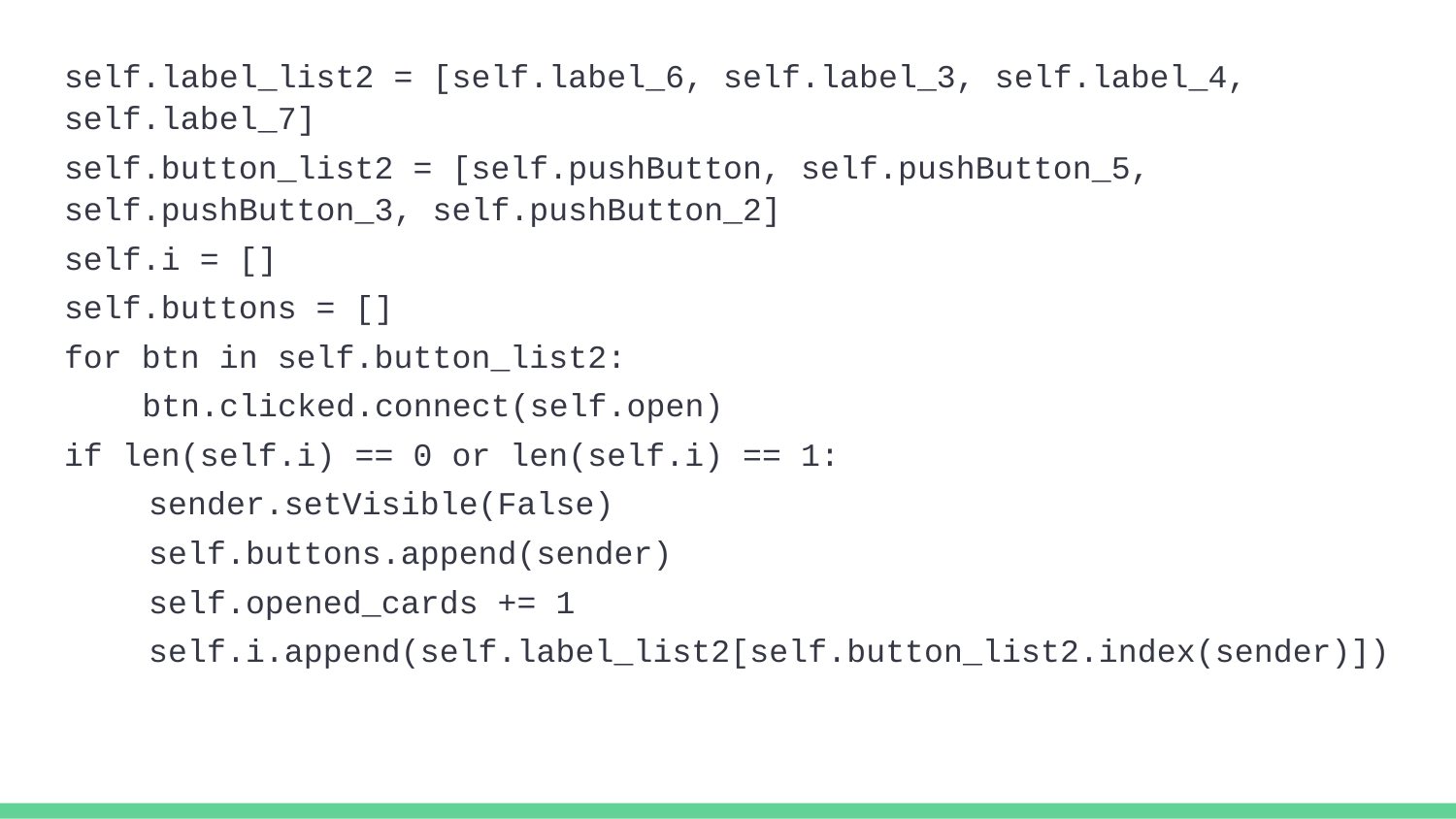

self.label_list2 = [self.label_6, self.label_3, self.label_4, self.label_7]
self.button_list2 = [self.pushButton, self.pushButton_5, self.pushButton_3, self.pushButton_2]
self.i = []
self.buttons = []
for btn in self.button_list2:
    btn.clicked.connect(self.open)
if len(self.i) == 0 or len(self.i) == 1:
sender.setVisible(False)
self.buttons.append(sender)
self.opened_cards += 1
self.i.append(self.label_list2[self.button_list2.index(sender)])